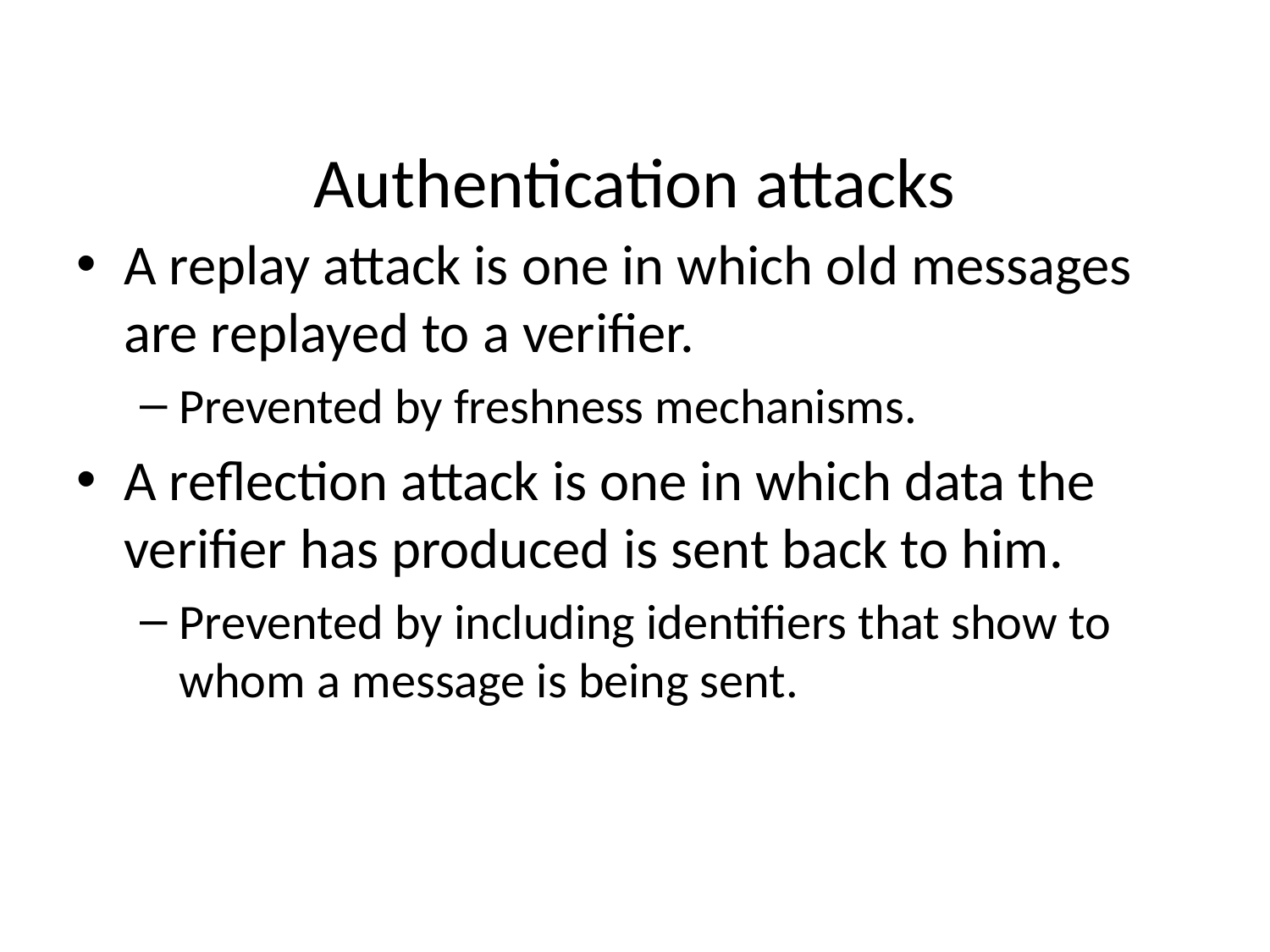

# Authentication attacks
A replay attack is one in which old messages are replayed to a verifier.
Prevented by freshness mechanisms.
A reflection attack is one in which data the verifier has produced is sent back to him.
Prevented by including identifiers that show to whom a message is being sent.